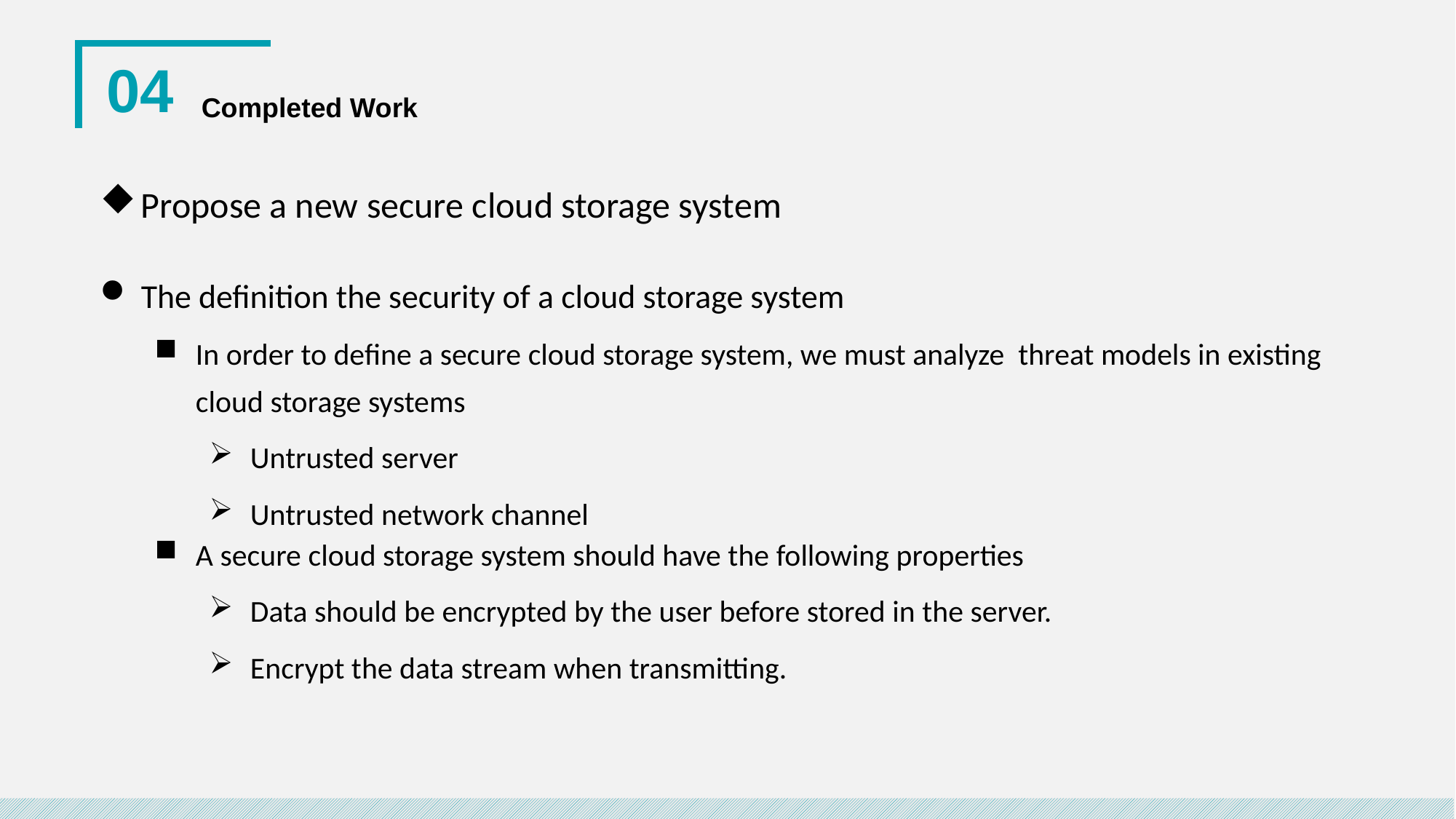

04
Completed Work
Propose a new secure cloud storage system
The definition the security of a cloud storage system
In order to define a secure cloud storage system, we must analyze  threat models in existing cloud storage systems
Untrusted server
Untrusted network channel
A secure cloud storage system should have the following properties
Data should be encrypted by the user before stored in the server.
Encrypt the data stream when transmitting.